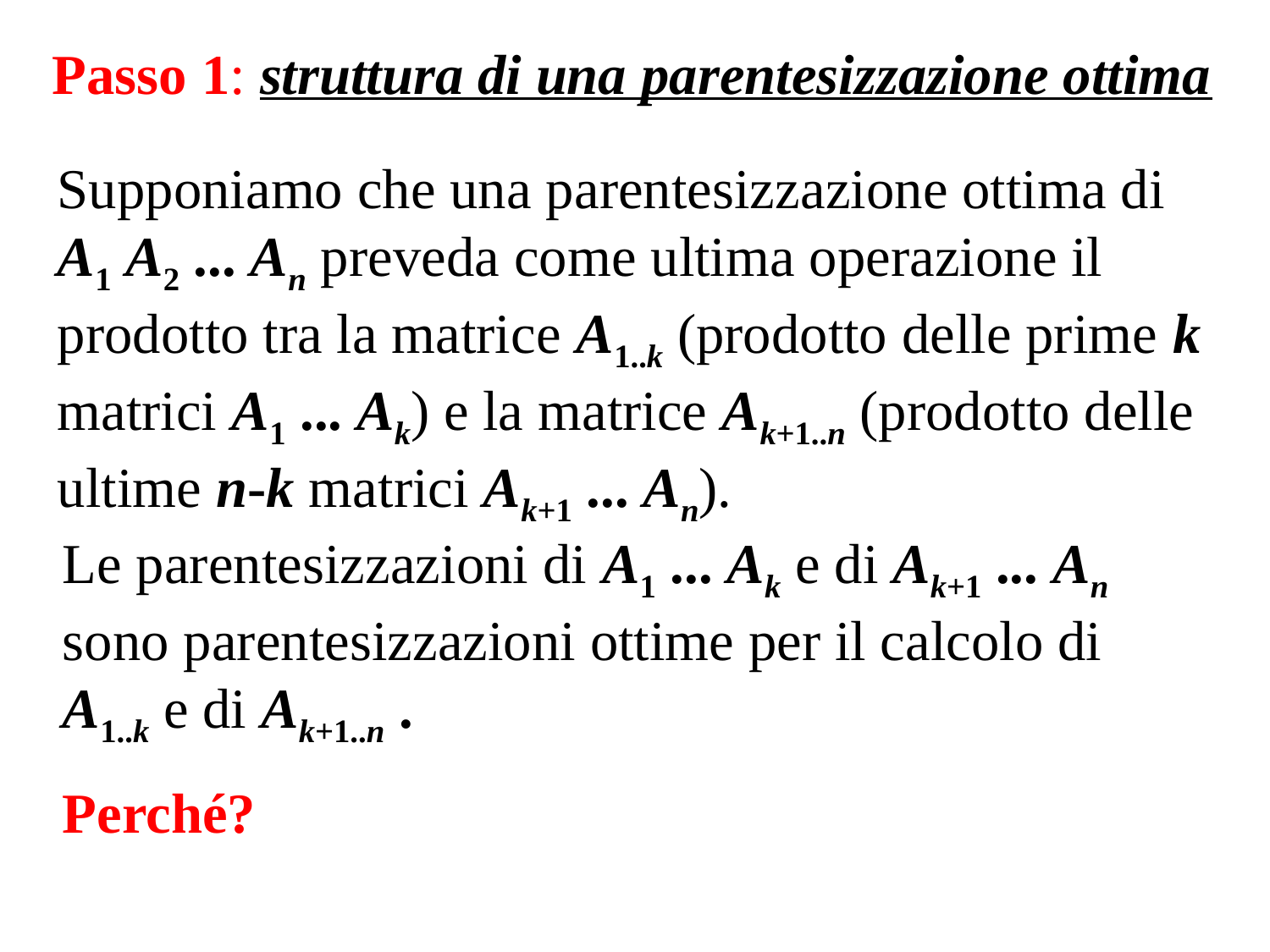

Passo 1: struttura di una parentesizzazione ottima
Supponiamo che una parentesizzazione ottima di A1 A2 ... An preveda come ultima operazione il prodotto tra la matrice A1..k (prodotto delle prime k matrici A1 ... Ak) e la matrice Ak+1..n (prodotto delle ultime n-k matrici Ak+1 ... An).
Le parentesizzazioni di A1 ... Ak e di Ak+1 ... An sono parentesizzazioni ottime per il calcolo di A1..k e di Ak+1..n .
Perché?